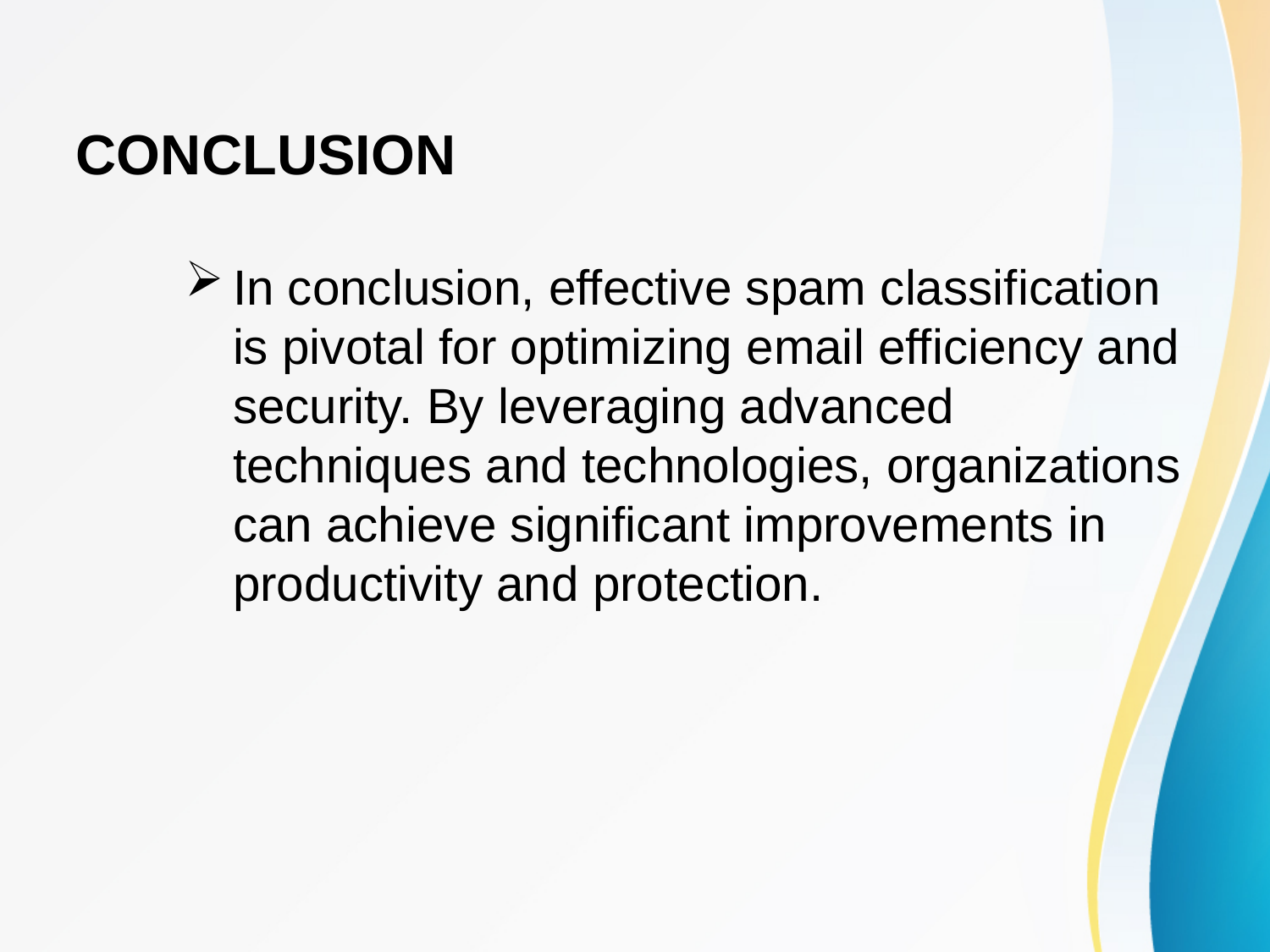

# CONCLUSION
In conclusion, effective spam classification is pivotal for optimizing email efficiency and security. By leveraging advanced techniques and technologies, organizations can achieve significant improvements in productivity and protection.